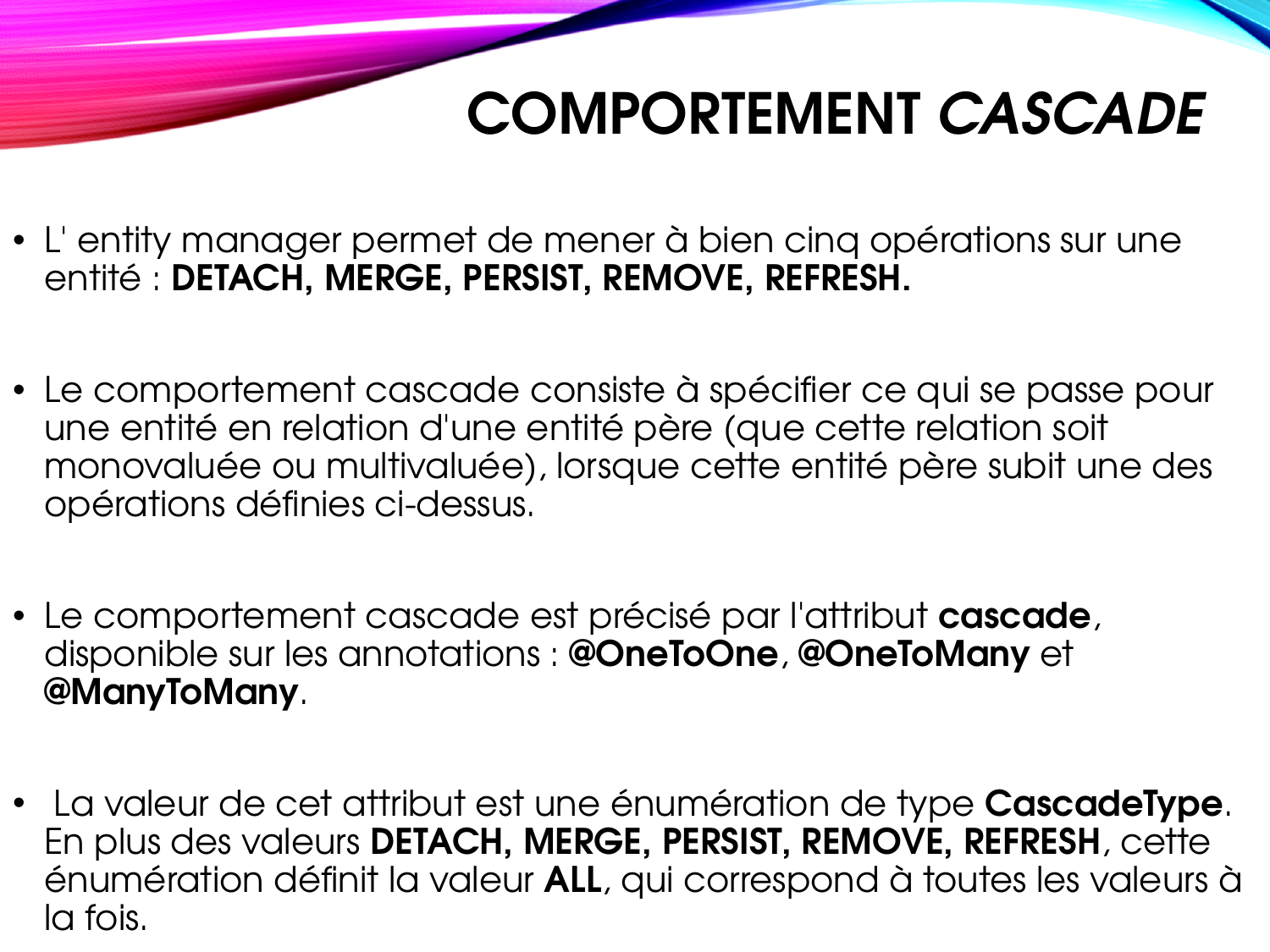

# Comportement cascade
L' entity manager permet de mener à bien cinq opérations sur une entité : DETACH, MERGE, PERSIST, REMOVE, REFRESH.

Le comportement cascade consiste à spécifier ce qui se passe pour une entité en relation d'une entité père (que cette relation soit monovaluée ou multivaluée), lorsque cette entité père subit une des opérations définies ci-dessus.

Le comportement cascade est précisé par l'attribut cascade, disponible sur les annotations : @OneToOne, @OneToMany et @ManyToMany.

 La valeur de cet attribut est une énumération de type CascadeType. En plus des valeurs DETACH, MERGE, PERSIST, REMOVE, REFRESH, cette énumération définit la valeur ALL, qui correspond à toutes les valeurs à la fois.